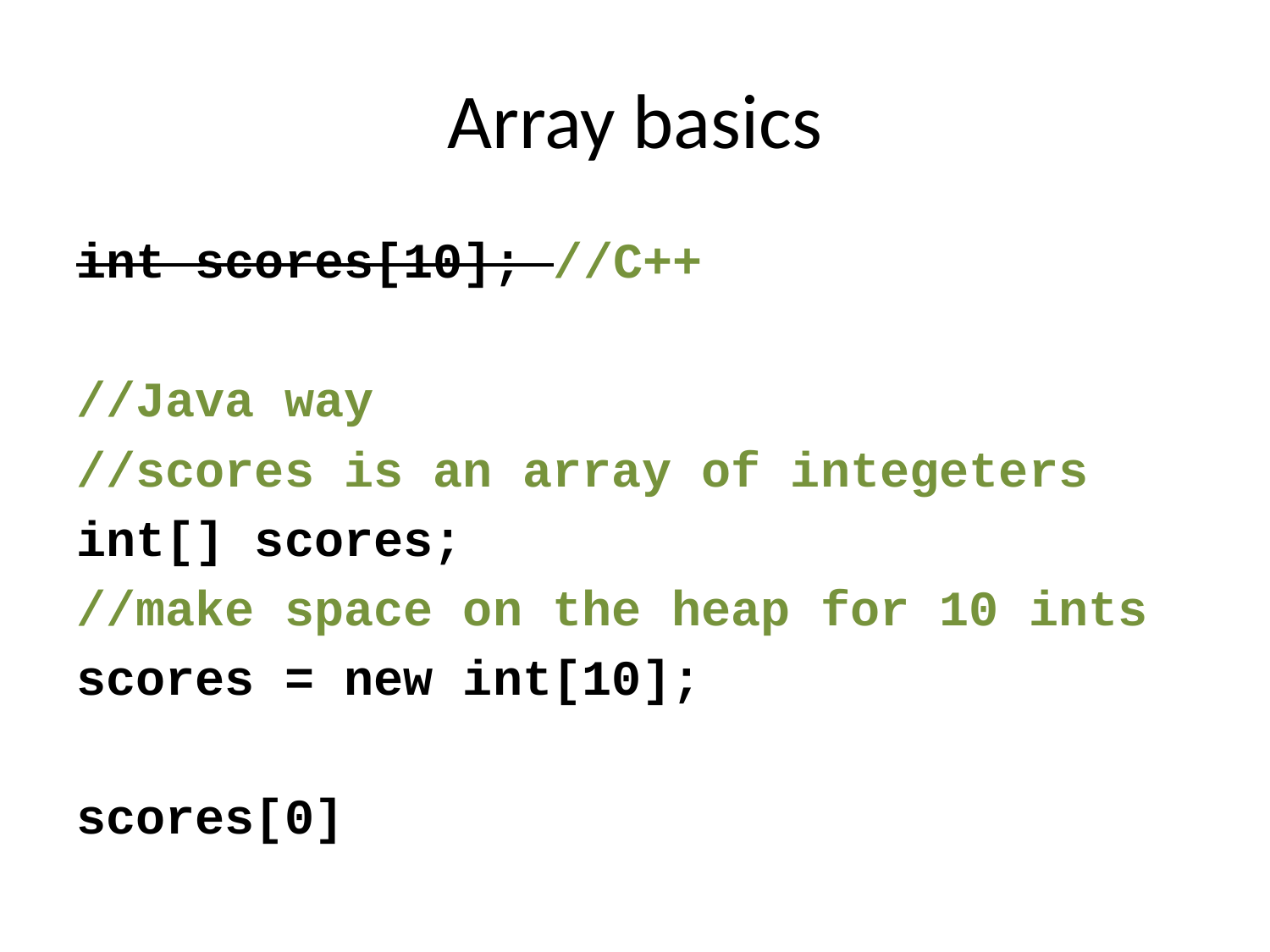

# Array basics
int scores[10]; //C++

//Java way
//scores is an array of integeters
int[] scores;
//make space on the heap for 10 ints
scores = new int[10];

scores[0]